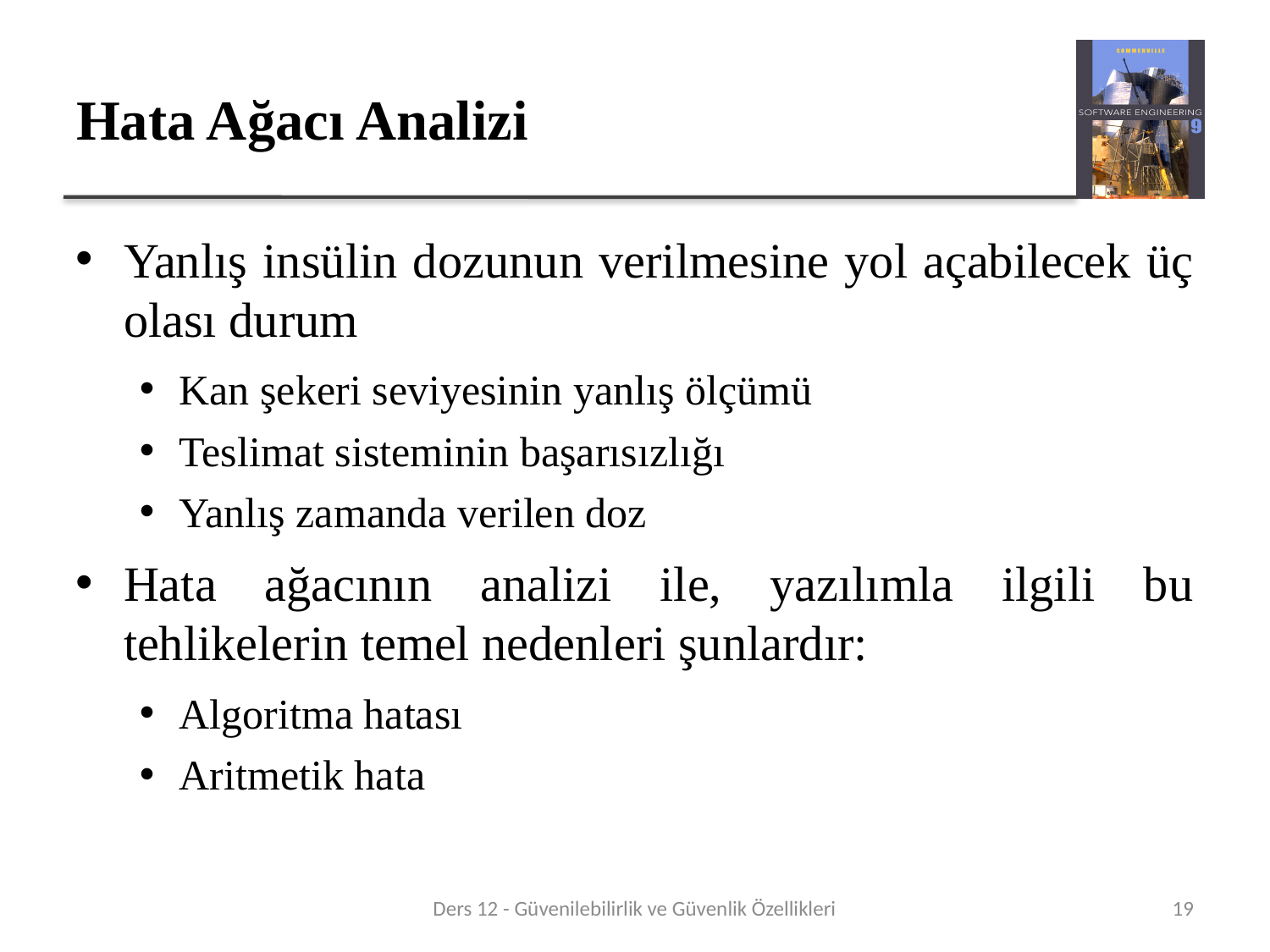

# Hata Ağacı Analizi
Yanlış insülin dozunun verilmesine yol açabilecek üç olası durum
Kan şekeri seviyesinin yanlış ölçümü
Teslimat sisteminin başarısızlığı
Yanlış zamanda verilen doz
Hata ağacının analizi ile, yazılımla ilgili bu tehlikelerin temel nedenleri şunlardır:
Algoritma hatası
Aritmetik hata
Ders 12 - Güvenilebilirlik ve Güvenlik Özellikleri
19